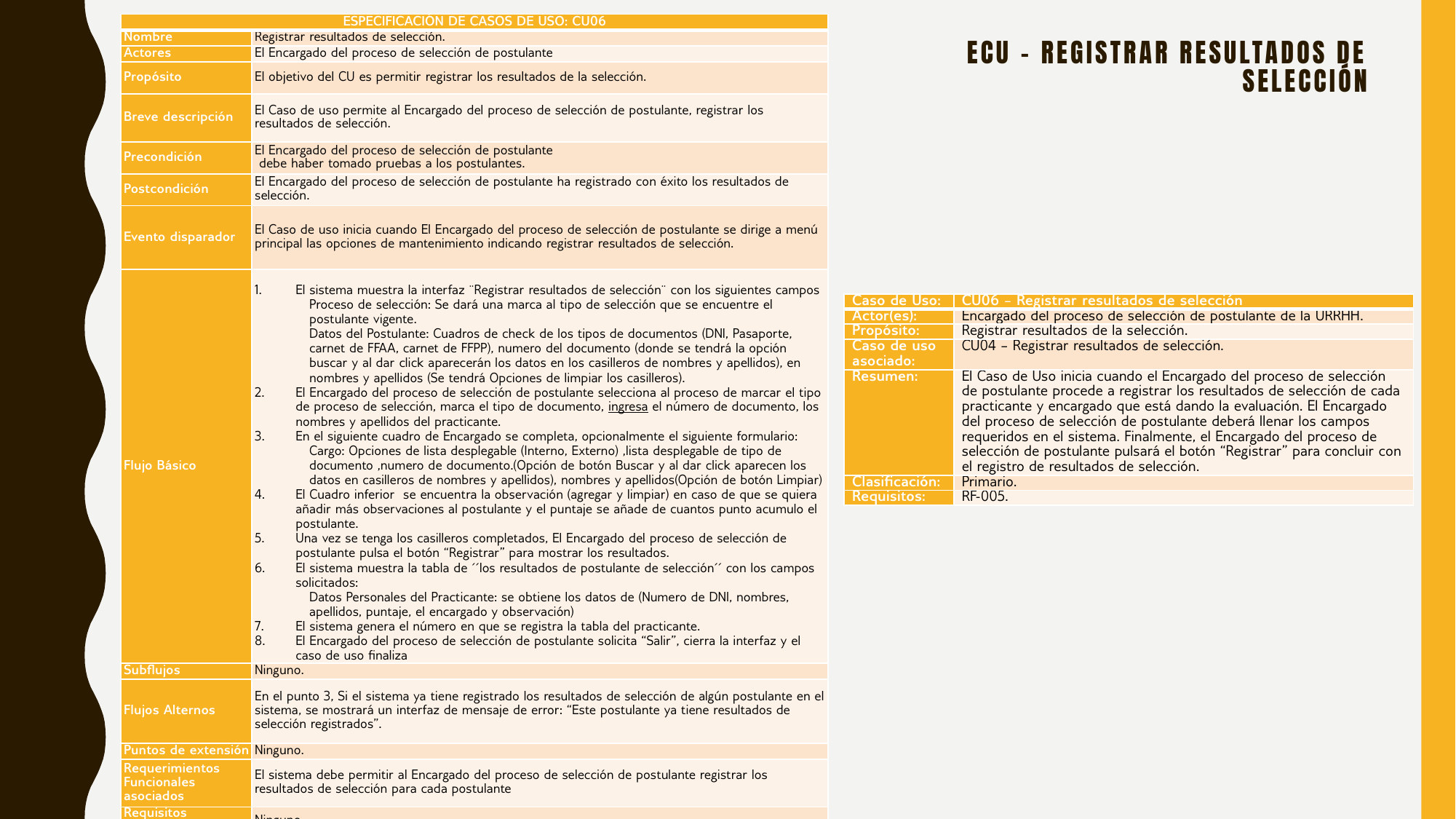

| ESPECIFICACIÓN DE CASOS DE USO: CU06 |  |
| --- | --- |
| Nombre | Registrar resultados de selección. |
| Actores | El Encargado del proceso de selección de postulante |
| Propósito | El objetivo del CU es permitir registrar los resultados de la selección. |
| Breve descripción | El Caso de uso permite al Encargado del proceso de selección de postulante, registrar los resultados de selección. |
| Precondición | El Encargado del proceso de selección de postulante debe haber tomado pruebas a los postulantes. |
| Postcondición | El Encargado del proceso de selección de postulante ha registrado con éxito los resultados de selección. |
| Evento disparador | El Caso de uso inicia cuando El Encargado del proceso de selección de postulante se dirige a menú principal las opciones de mantenimiento indicando registrar resultados de selección. |
| Flujo Básico | El sistema muestra la interfaz ¨Registrar resultados de selección¨ con los siguientes campos Proceso de selección: Se dará una marca al tipo de selección que se encuentre el postulante vigente. Datos del Postulante: Cuadros de check de los tipos de documentos (DNI, Pasaporte, carnet de FFAA, carnet de FFPP), numero del documento (donde se tendrá la opción buscar y al dar click aparecerán los datos en los casilleros de nombres y apellidos), en nombres y apellidos (Se tendrá Opciones de limpiar los casilleros). El Encargado del proceso de selección de postulante selecciona al proceso de marcar el tipo de proceso de selección, marca el tipo de documento, ingresa el número de documento, los nombres y apellidos del practicante. En el siguiente cuadro de Encargado se completa, opcionalmente el siguiente formulario: Cargo: Opciones de lista desplegable (Interno, Externo) ,lista desplegable de tipo de documento ,numero de documento.(Opción de botón Buscar y al dar click aparecen los datos en casilleros de nombres y apellidos), nombres y apellidos(Opción de botón Limpiar) El Cuadro inferior se encuentra la observación (agregar y limpiar) en caso de que se quiera añadir más observaciones al postulante y el puntaje se añade de cuantos punto acumulo el postulante. Una vez se tenga los casilleros completados, El Encargado del proceso de selección de postulante pulsa el botón “Registrar” para mostrar los resultados. El sistema muestra la tabla de ´´los resultados de postulante de selección´´ con los campos solicitados: Datos Personales del Practicante: se obtiene los datos de (Numero de DNI, nombres, apellidos, puntaje, el encargado y observación) El sistema genera el número en que se registra la tabla del practicante. El Encargado del proceso de selección de postulante solicita “Salir”, cierra la interfaz y el caso de uso finaliza |
| Subflujos | Ninguno. |
| Flujos Alternos | En el punto 3, Si el sistema ya tiene registrado los resultados de selección de algún postulante en el sistema, se mostrará un interfaz de mensaje de error: “Este postulante ya tiene resultados de selección registrados”. |
| Puntos de extensión | Ninguno. |
| Requerimientos Funcionales asociados | El sistema debe permitir al Encargado del proceso de selección de postulante registrar los resultados de selección para cada postulante |
| Requisitos especiales | Ninguno. |
# ECU – Registrar resultados de selección

| Caso de Uso: | CU06 – Registrar resultados de selección |
| --- | --- |
| Actor(es): | Encargado del proceso de selección de postulante de la URRHH. |
| Propósito: | Registrar resultados de la selección. |
| Caso de uso asociado: | CU04 – Registrar resultados de selección. |
| Resumen: | El Caso de Uso inicia cuando el Encargado del proceso de selección de postulante procede a registrar los resultados de selección de cada practicante y encargado que está dando la evaluación. El Encargado del proceso de selección de postulante deberá llenar los campos requeridos en el sistema. Finalmente, el Encargado del proceso de selección de postulante pulsará el botón “Registrar” para concluir con el registro de resultados de selección. |
| Clasificación: | Primario. |
| Requisitos: | RF-005. |